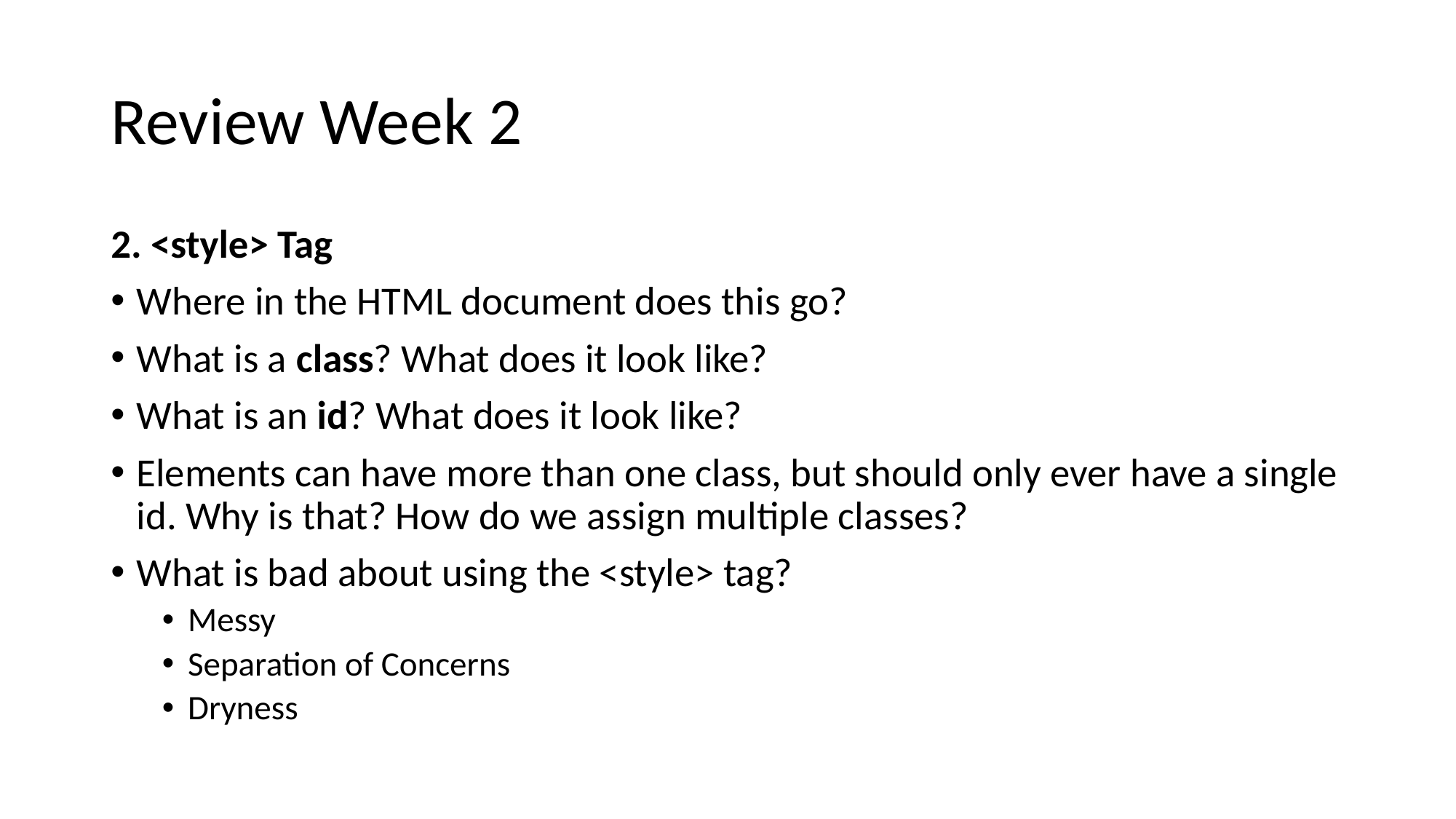

# Review Week 2
2. <style> Tag
Where in the HTML document does this go?
What is a class? What does it look like?
What is an id? What does it look like?
Elements can have more than one class, but should only ever have a single id. Why is that? How do we assign multiple classes?
What is bad about using the <style> tag?
Messy
Separation of Concerns
Dryness